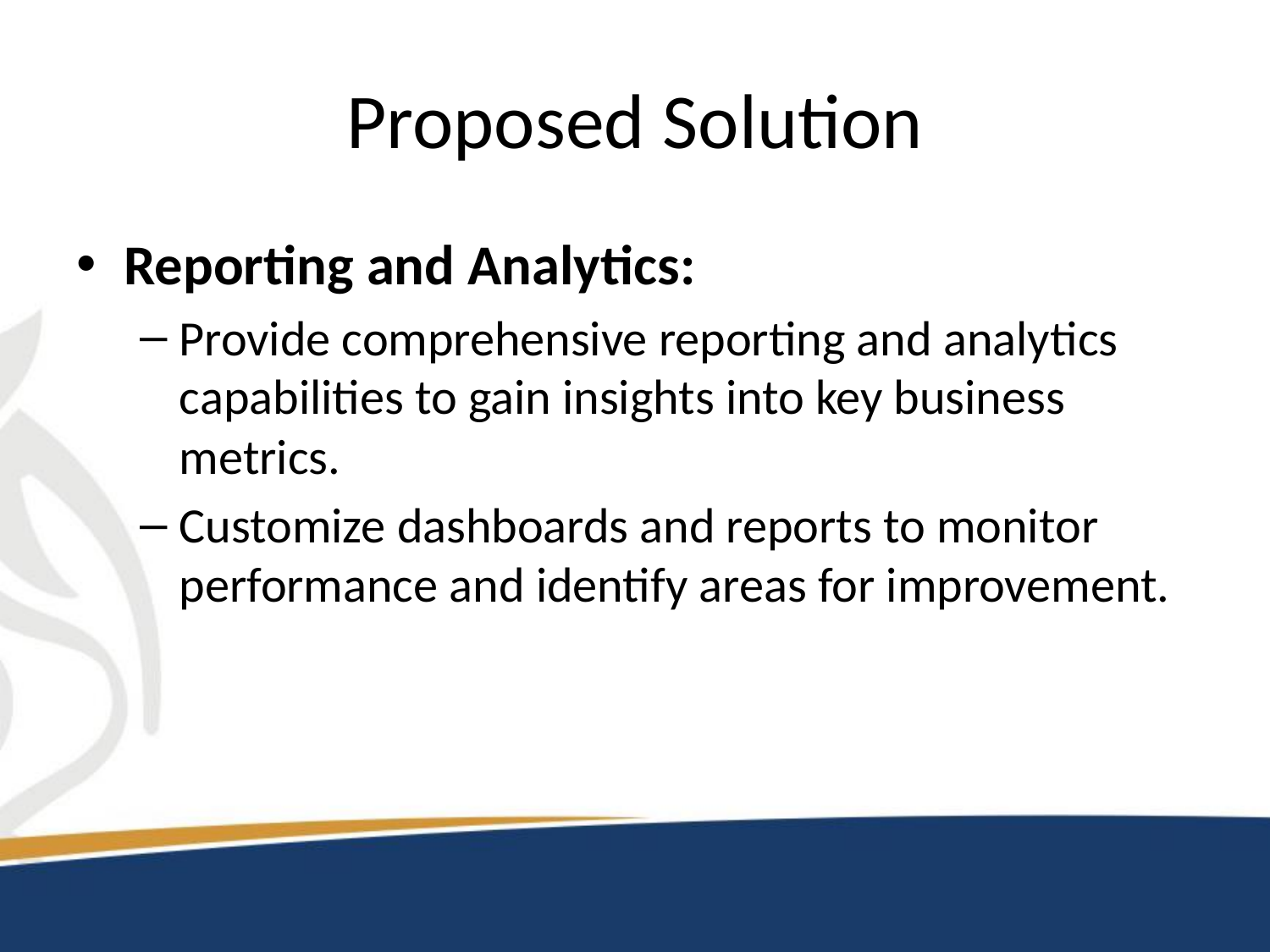

# Proposed Solution
Reporting and Analytics:
Provide comprehensive reporting and analytics capabilities to gain insights into key business metrics.
Customize dashboards and reports to monitor performance and identify areas for improvement.